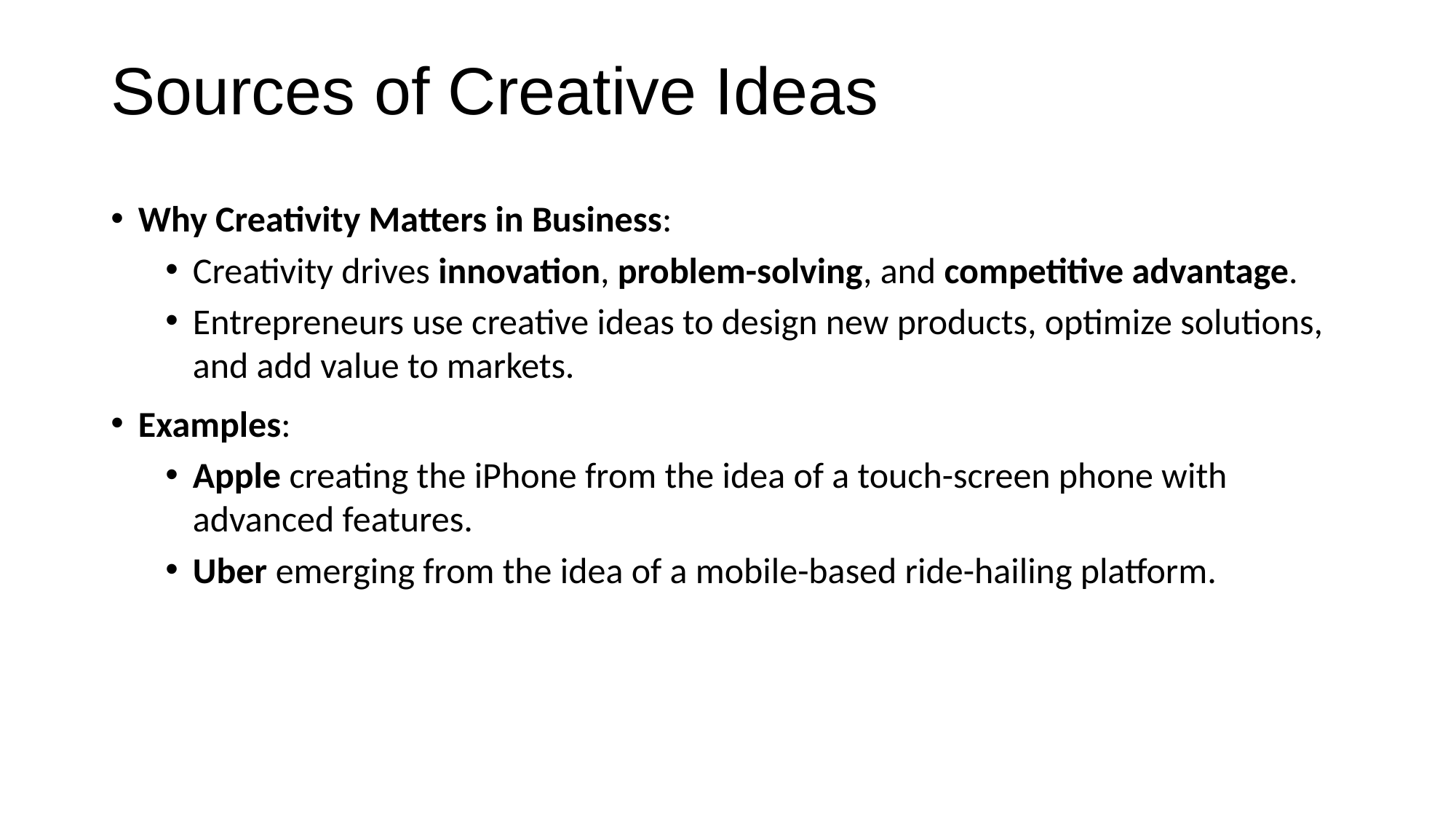

# Sources of Creative Ideas
Why Creativity Matters in Business:
Creativity drives innovation, problem-solving, and competitive advantage.
Entrepreneurs use creative ideas to design new products, optimize solutions, and add value to markets.
Examples:
Apple creating the iPhone from the idea of a touch-screen phone with advanced features.
Uber emerging from the idea of a mobile-based ride-hailing platform.